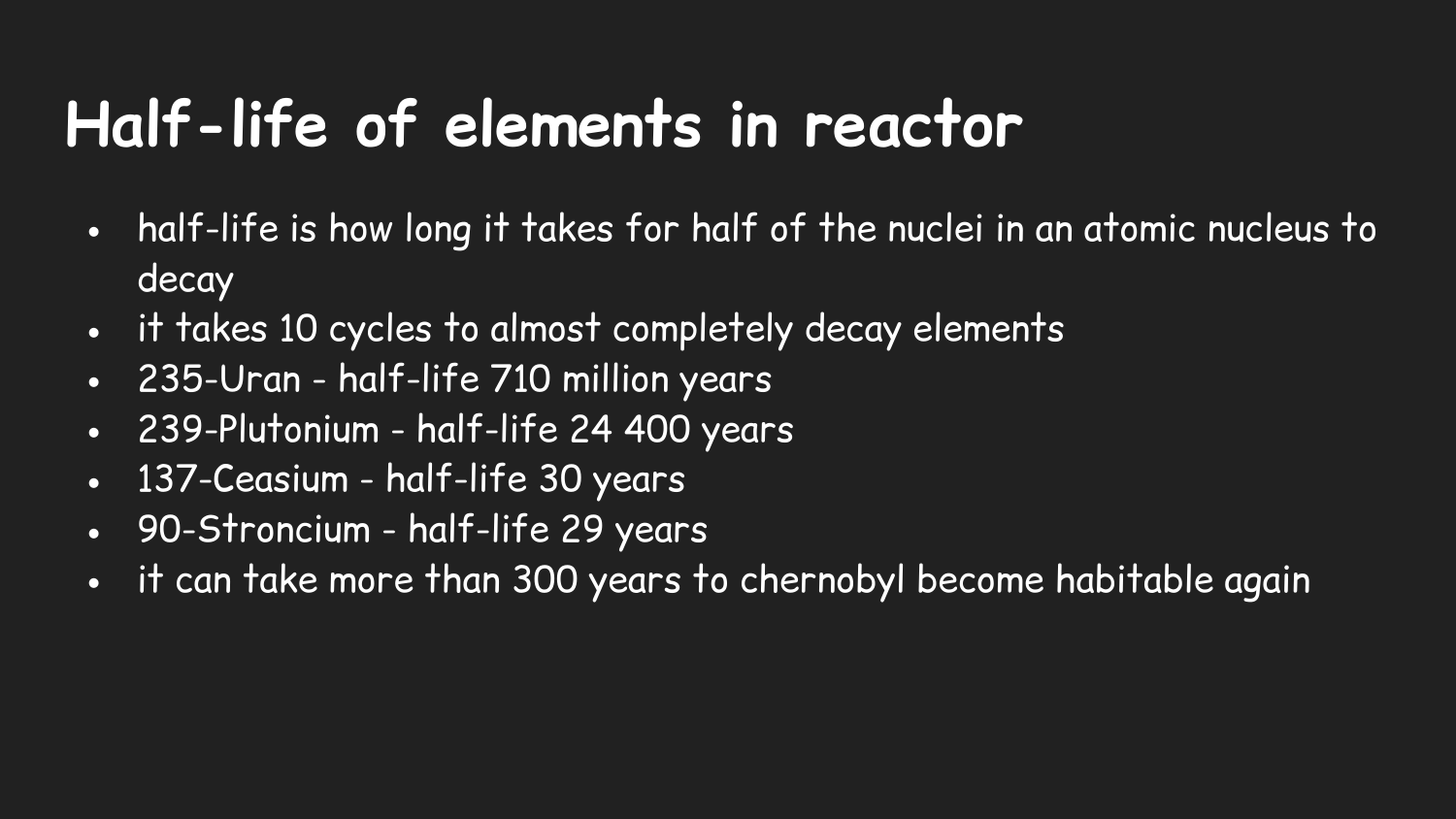

# Half-life of elements in reactor
half-life is how long it takes for half of the nuclei in an atomic nucleus to decay
it takes 10 cycles to almost completely decay elements
235-Uran - half-life 710 million years
239-Plutonium - half-life 24 400 years
137-Ceasium - half-life 30 years
90-Stroncium - half-life 29 years
it can take more than 300 years to chernobyl become habitable again